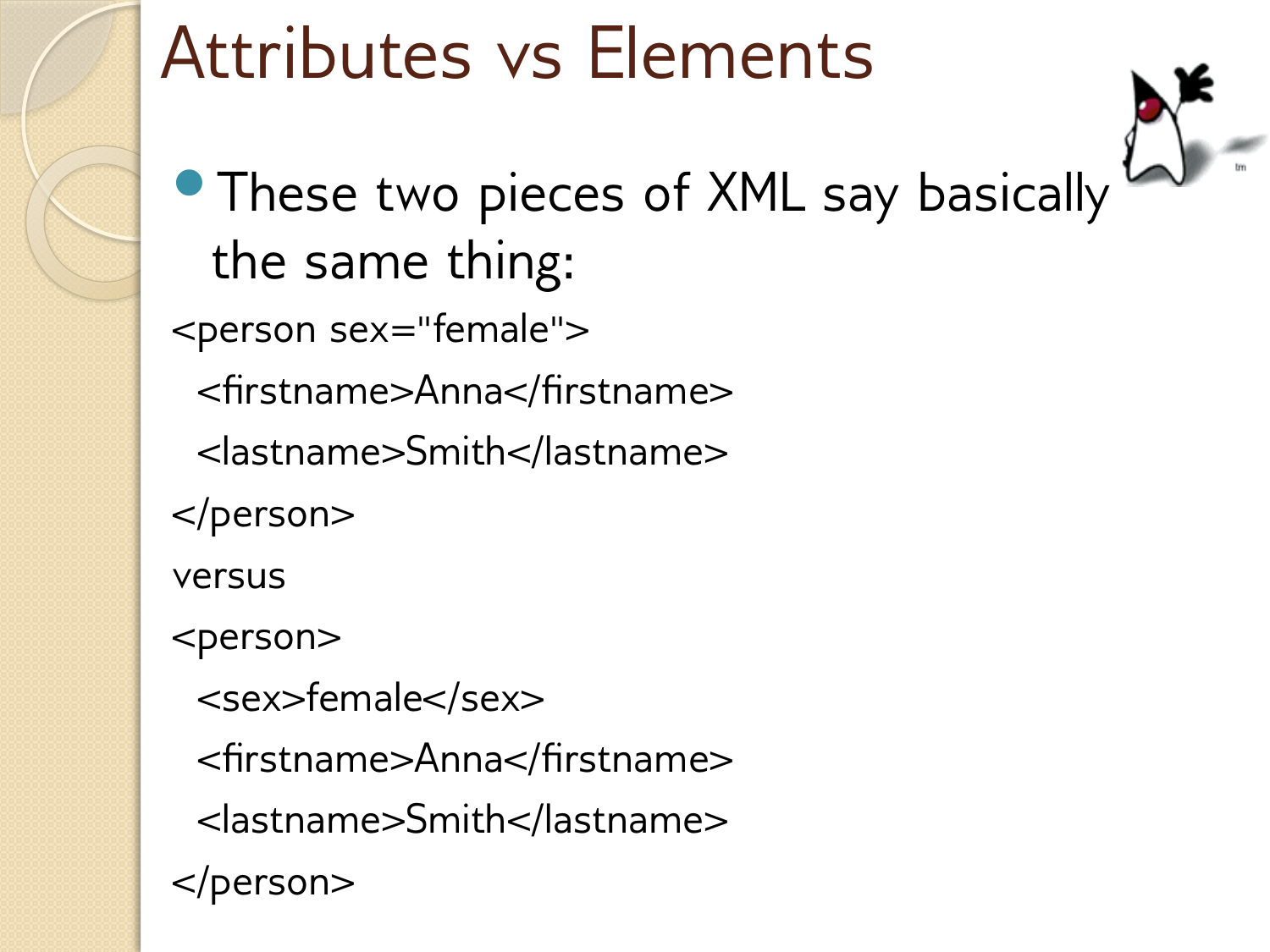

# Attributes vs Elements
These two pieces of XML say basically the same thing:
<person sex="female">
  <firstname>Anna</firstname>
  <lastname>Smith</lastname>
</person>
versus
<person>
  <sex>female</sex>
  <firstname>Anna</firstname>
  <lastname>Smith</lastname>
</person>